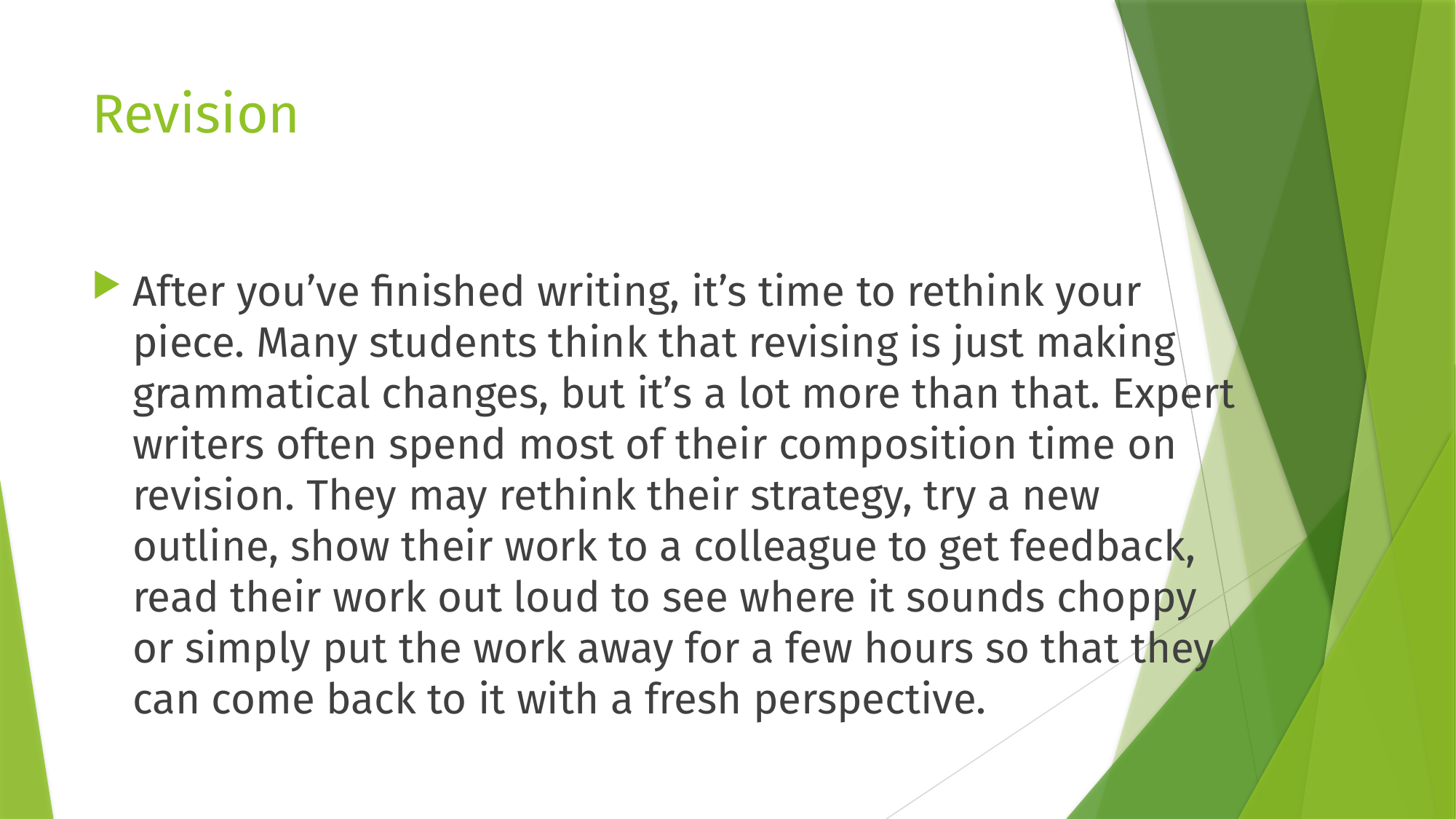

# Revision
After you’ve finished writing, it’s time to rethink your piece. Many students think that revising is just making grammatical changes, but it’s a lot more than that. Expert writers often spend most of their composition time on revision. They may rethink their strategy, try a new outline, show their work to a colleague to get feedback, read their work out loud to see where it sounds choppy or simply put the work away for a few hours so that they can come back to it with a fresh perspective.